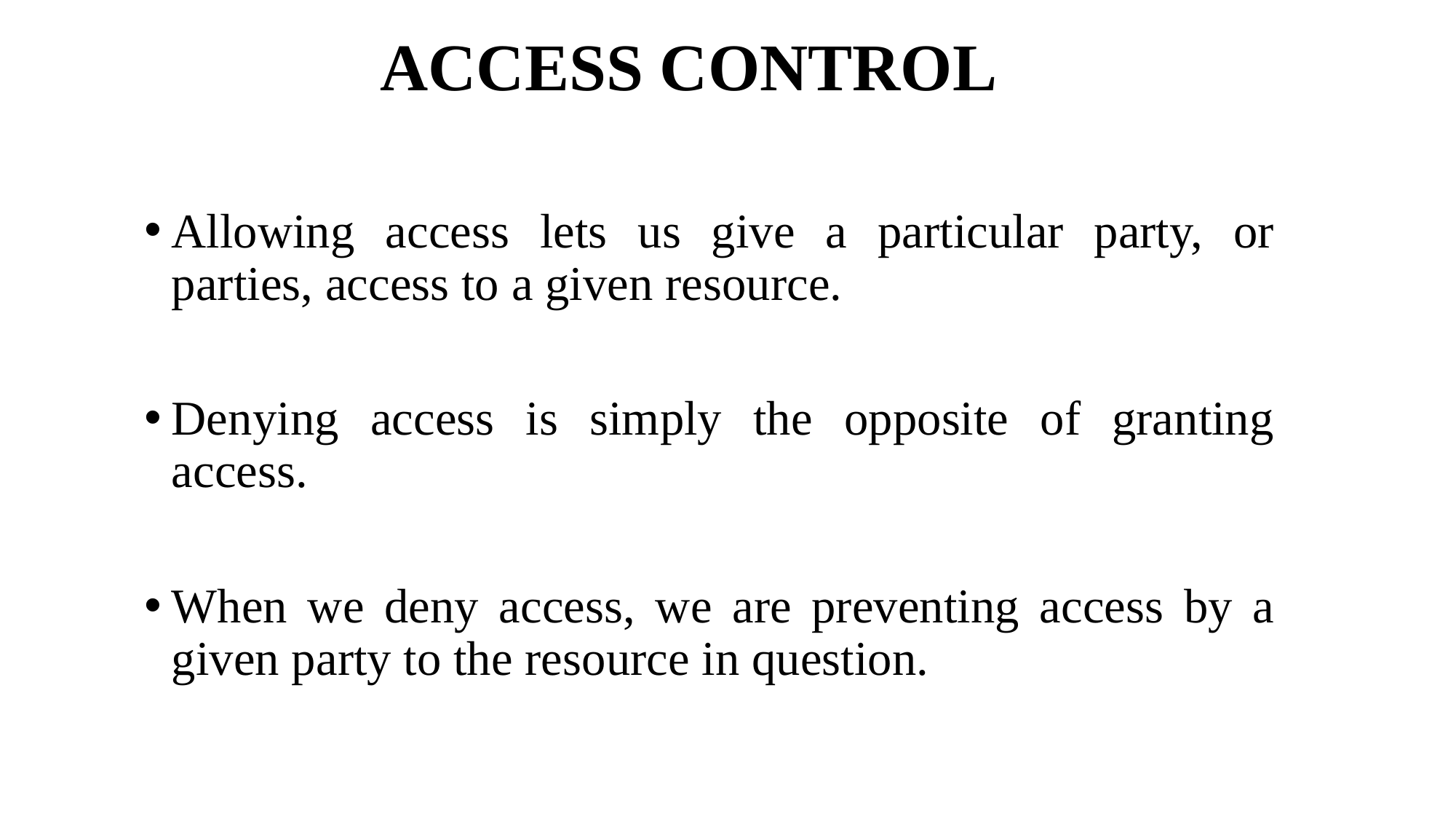

# ACCESS CONTROL
Allowing access lets us give a particular party, or parties, access to a given resource.

Denying access is simply the opposite of granting access.

When we deny access, we are preventing access by a given party to the resource in question.